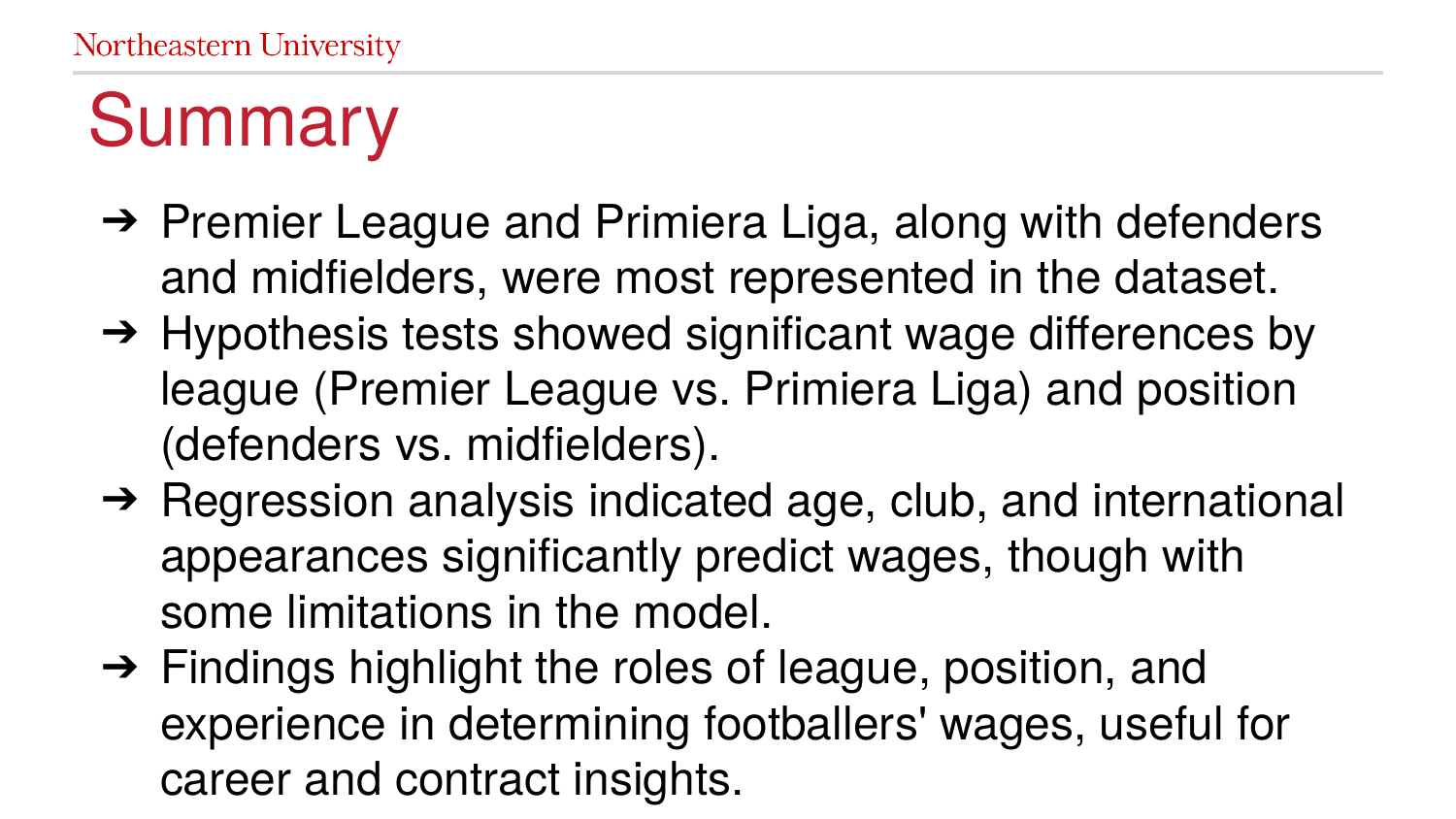

# Summary
Premier League and Primiera Liga, along with defenders and midfielders, were most represented in the dataset.
Hypothesis tests showed significant wage differences by league (Premier League vs. Primiera Liga) and position (defenders vs. midfielders).
Regression analysis indicated age, club, and international appearances significantly predict wages, though with some limitations in the model.
Findings highlight the roles of league, position, and experience in determining footballers' wages, useful for career and contract insights.